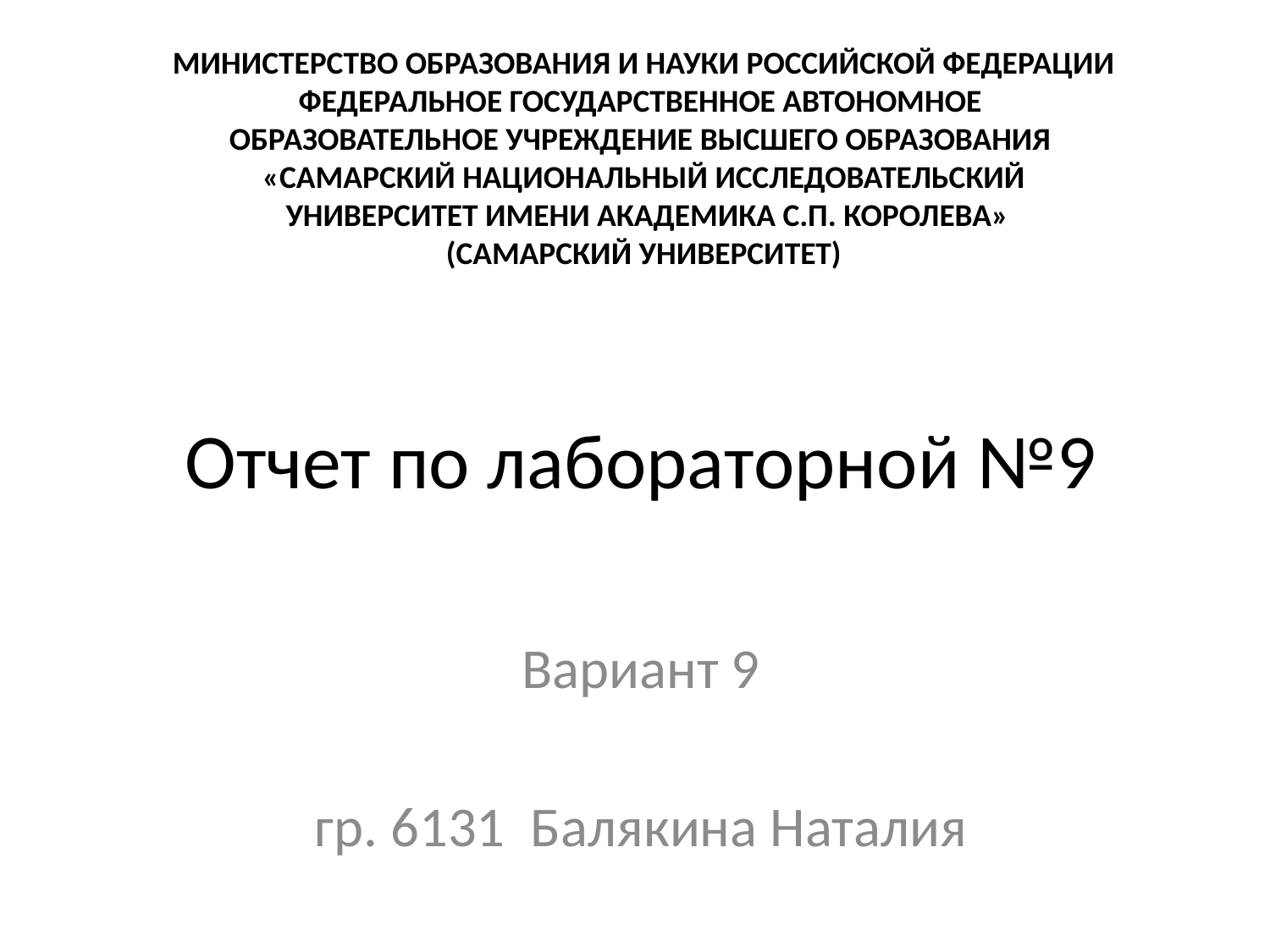

Министерство образования и науки Российской Федерации
федеральное государственное автономное
образовательное учреждение высшего образования
«Самарский национальный исследовательский
 университет имени академика С.П. Королева»
(Самарский университет)
# Отчет по лабораторной №9
Вариант 9

гр. 6131  Балякина Наталия